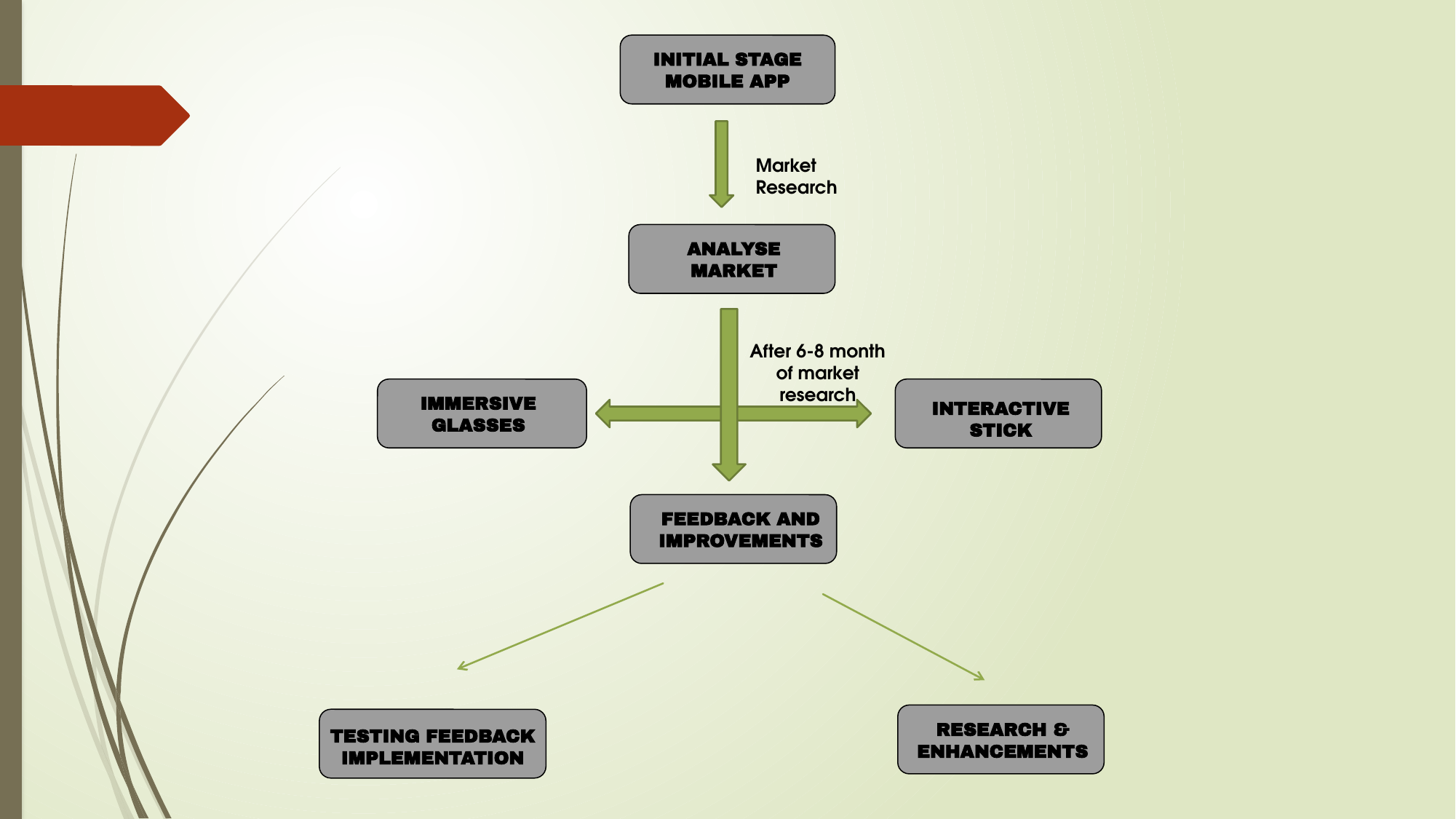

INITIAL STAGE MOBILE APP

Market Research

ANALYSE MARKET

After 6-8 month of market research

IMMERSIVE GLASSES
INTERACTIVE STICK

FEEDBACK AND IMPROVEMENTS

RESEARCH & ENHANCEMENTS
TESTING FEEDBACK IMPLEMENTATION